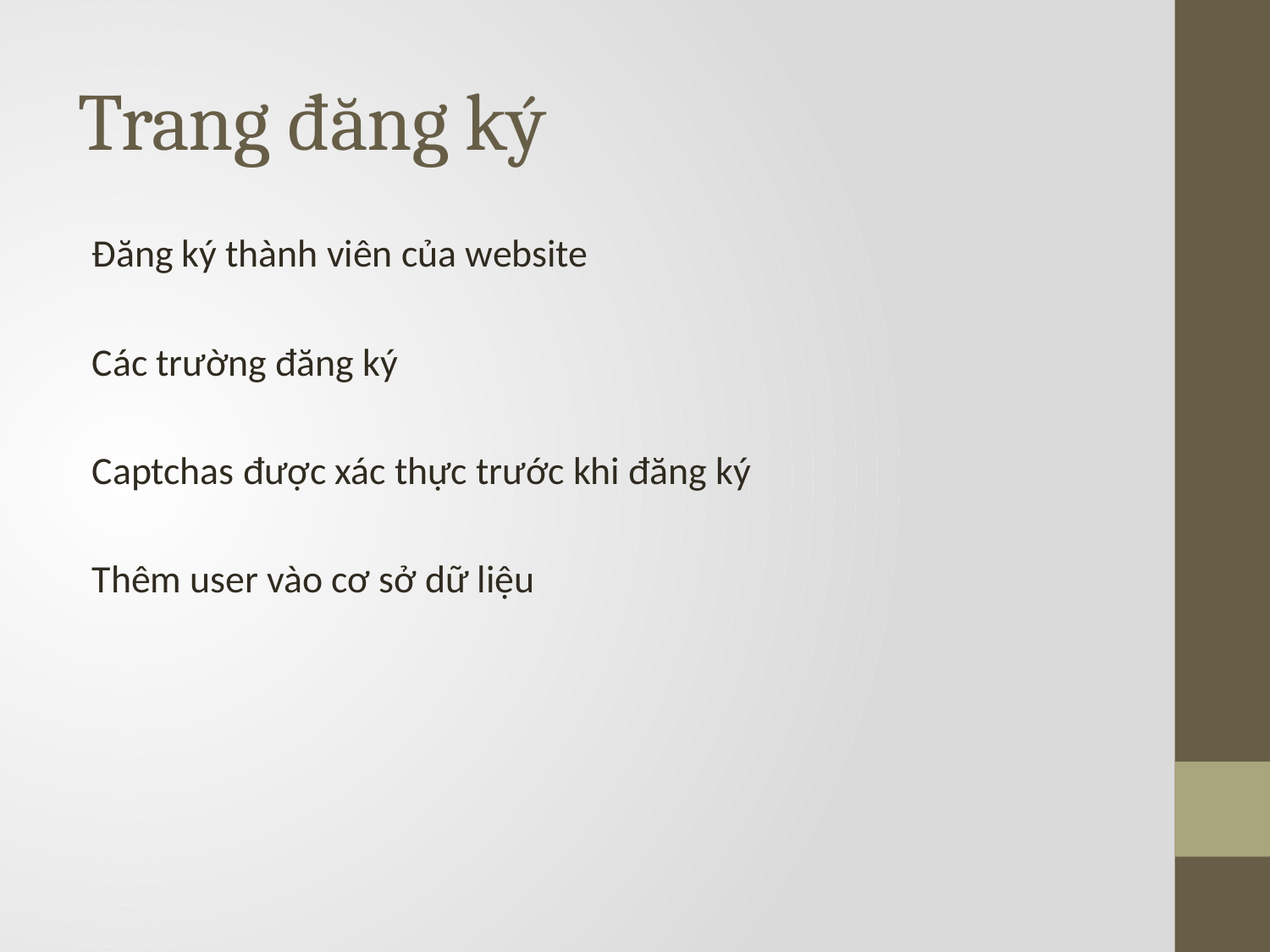

# Trang đăng ký
Đăng ký thành viên của website

Các trường đăng ký

Captchas được xác thực trước khi đăng ký

Thêm user vào cơ sở dữ liệu